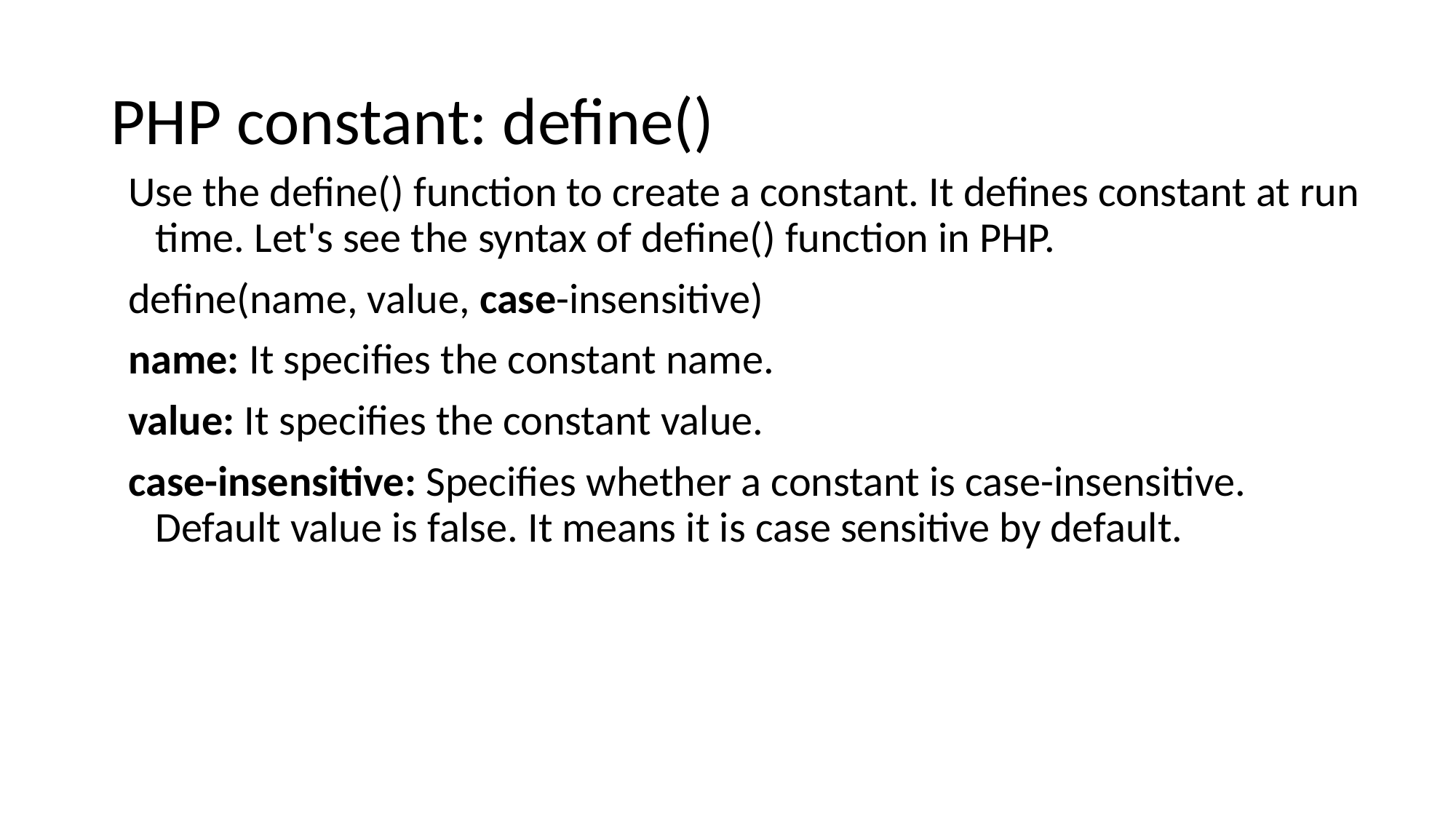

# PHP constant: define()
Use the define() function to create a constant. It defines constant at run time. Let's see the syntax of define() function in PHP.
define(name, value, case-insensitive)
name: It specifies the constant name.
value: It specifies the constant value.
case-insensitive: Specifies whether a constant is case-insensitive. Default value is false. It means it is case sensitive by default.